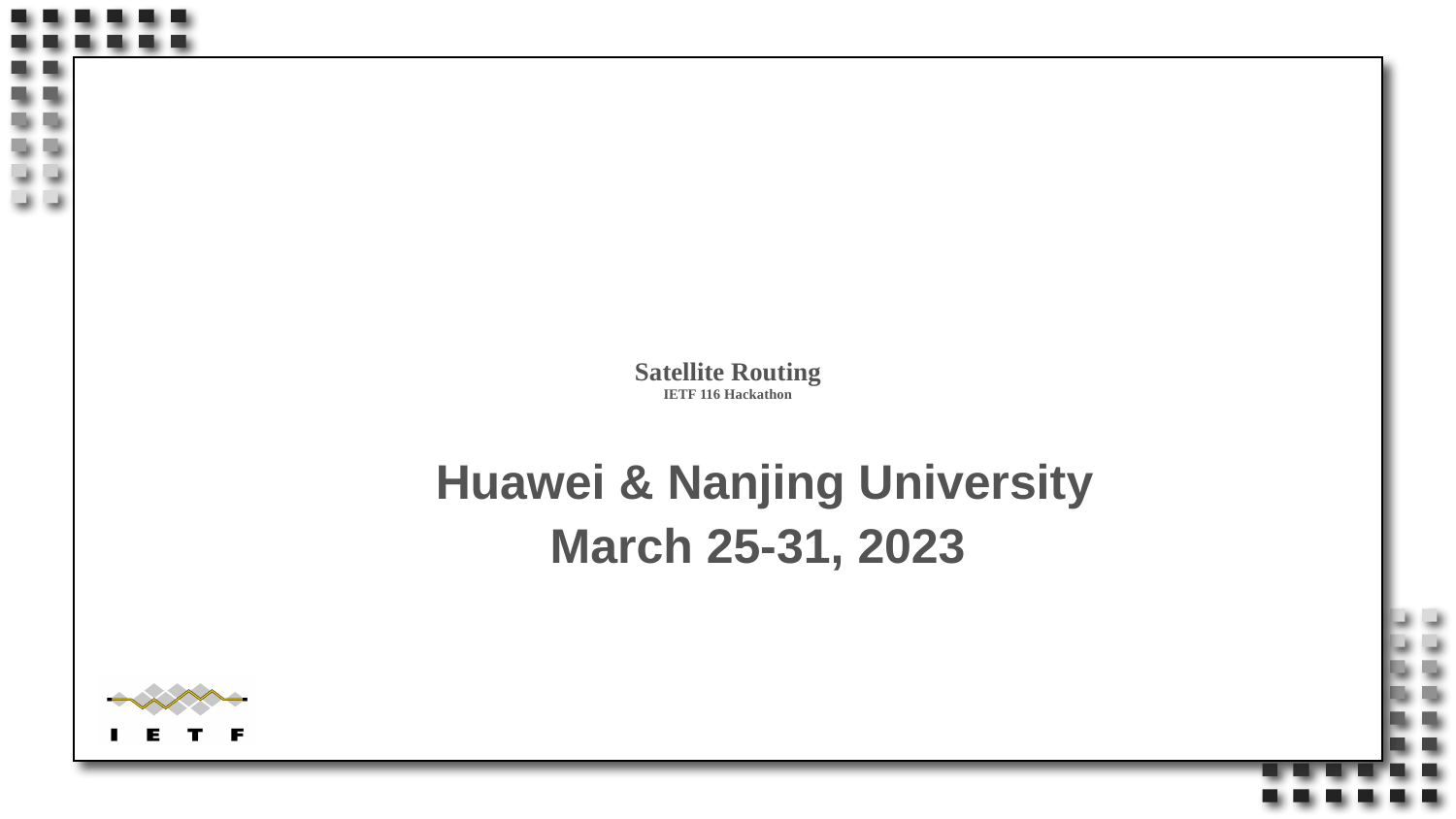

# Satellite Routing IETF 116 Hackathon
Huawei & Nanjing University
March 25-31, 2023